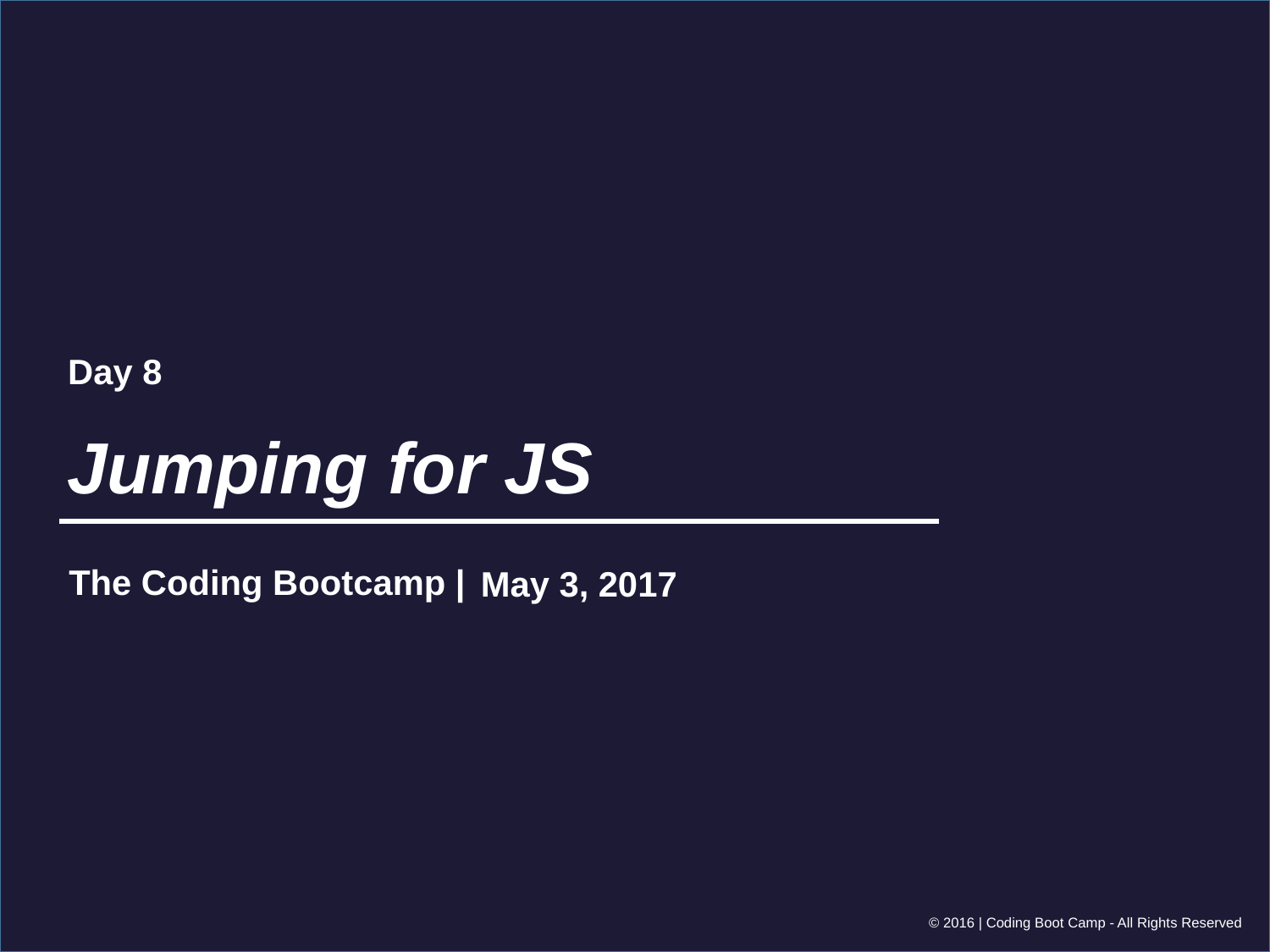

Day 8
# Jumping for JS
May 3, 2017